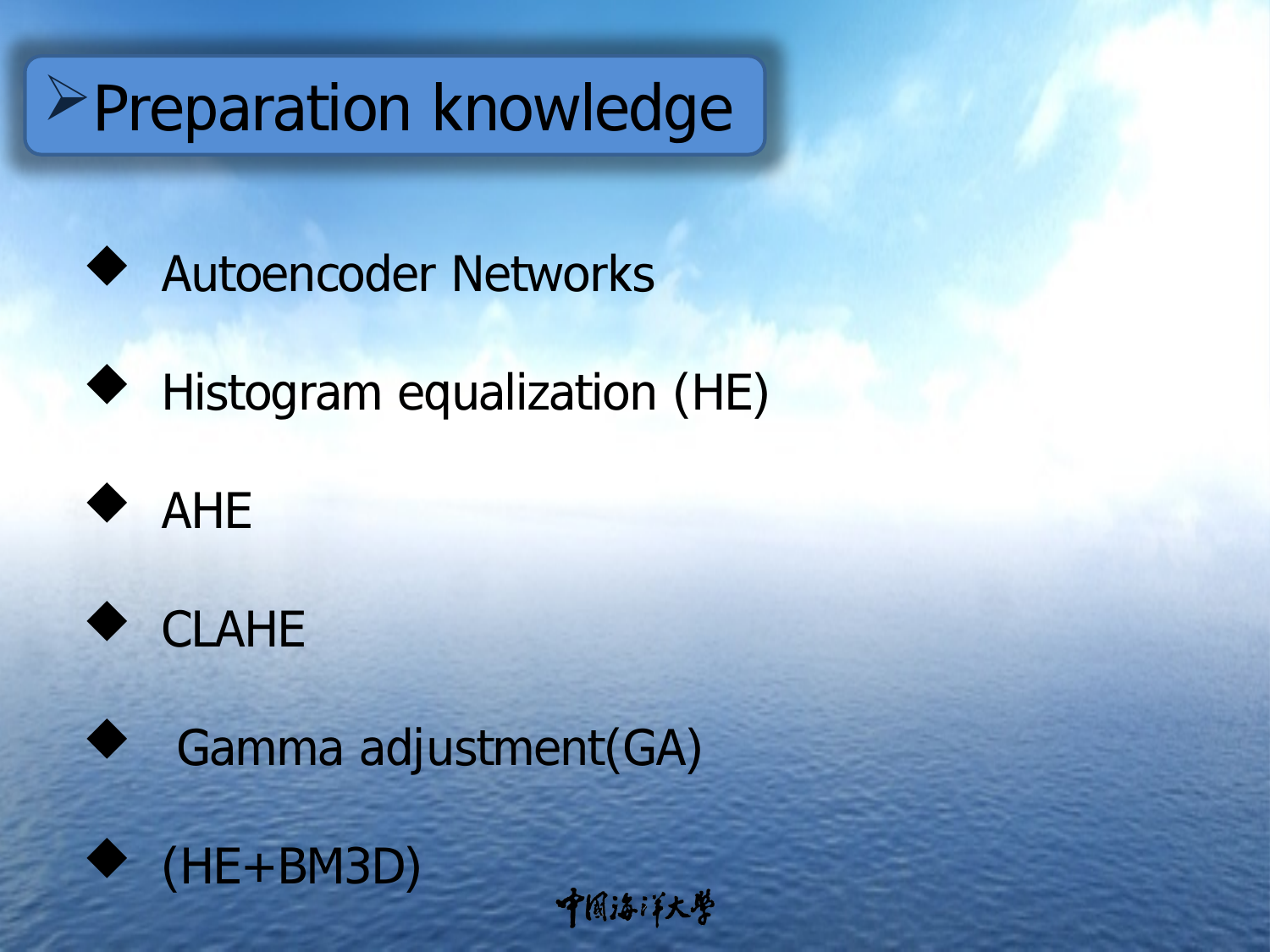

Preparation knowledge
Autoencoder Networks

Histogram equalization (HE)

AHE

CLAHE

 Gamma adjustment(GA)

(HE+BM3D)